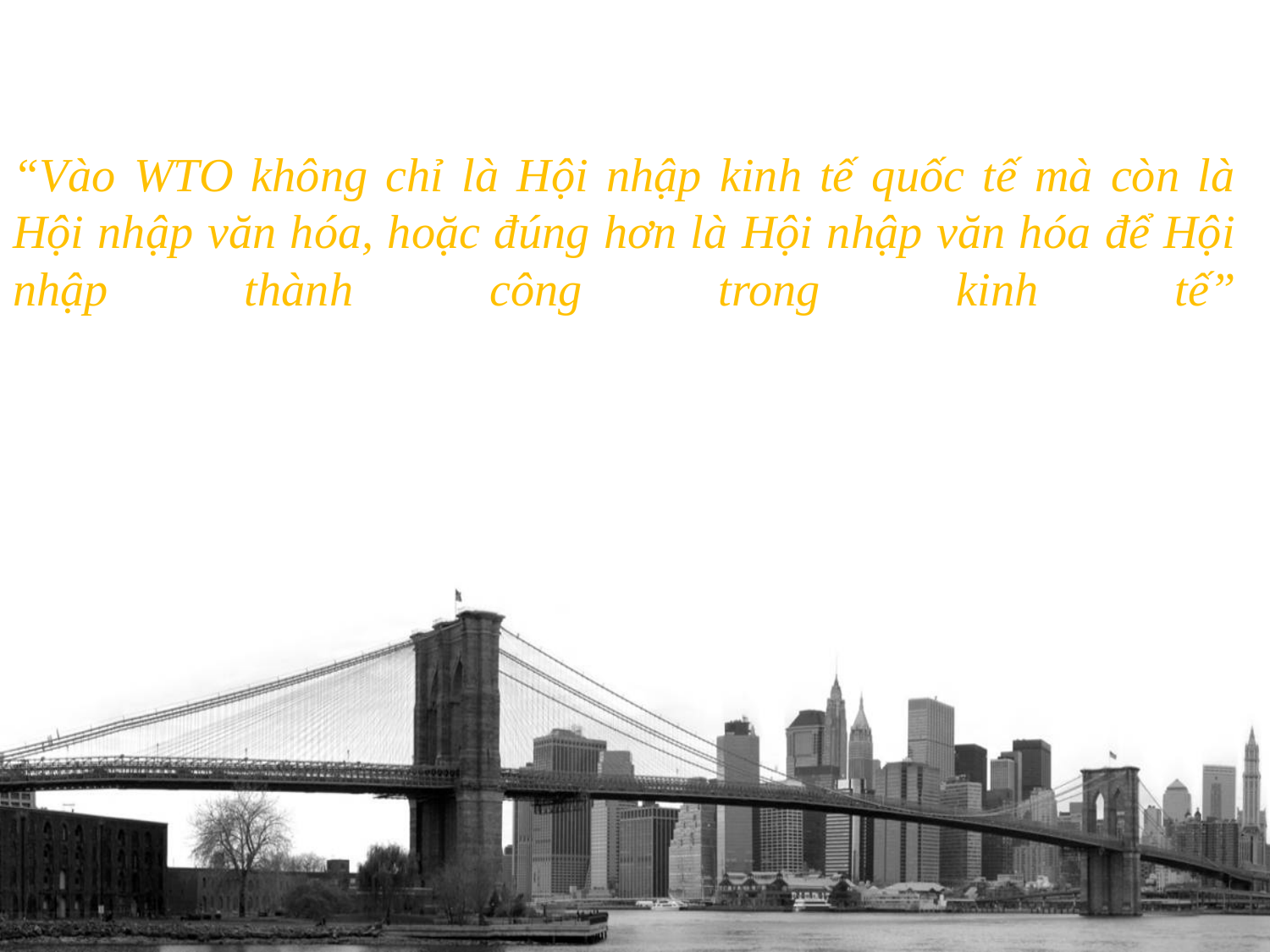

# “Vào WTO không chỉ là Hội nhập kinh tế quốc tế mà còn là Hội nhập văn hóa, hoặc đúng hơn là Hội nhập văn hóa để Hội nhập thành công trong kinh tế”